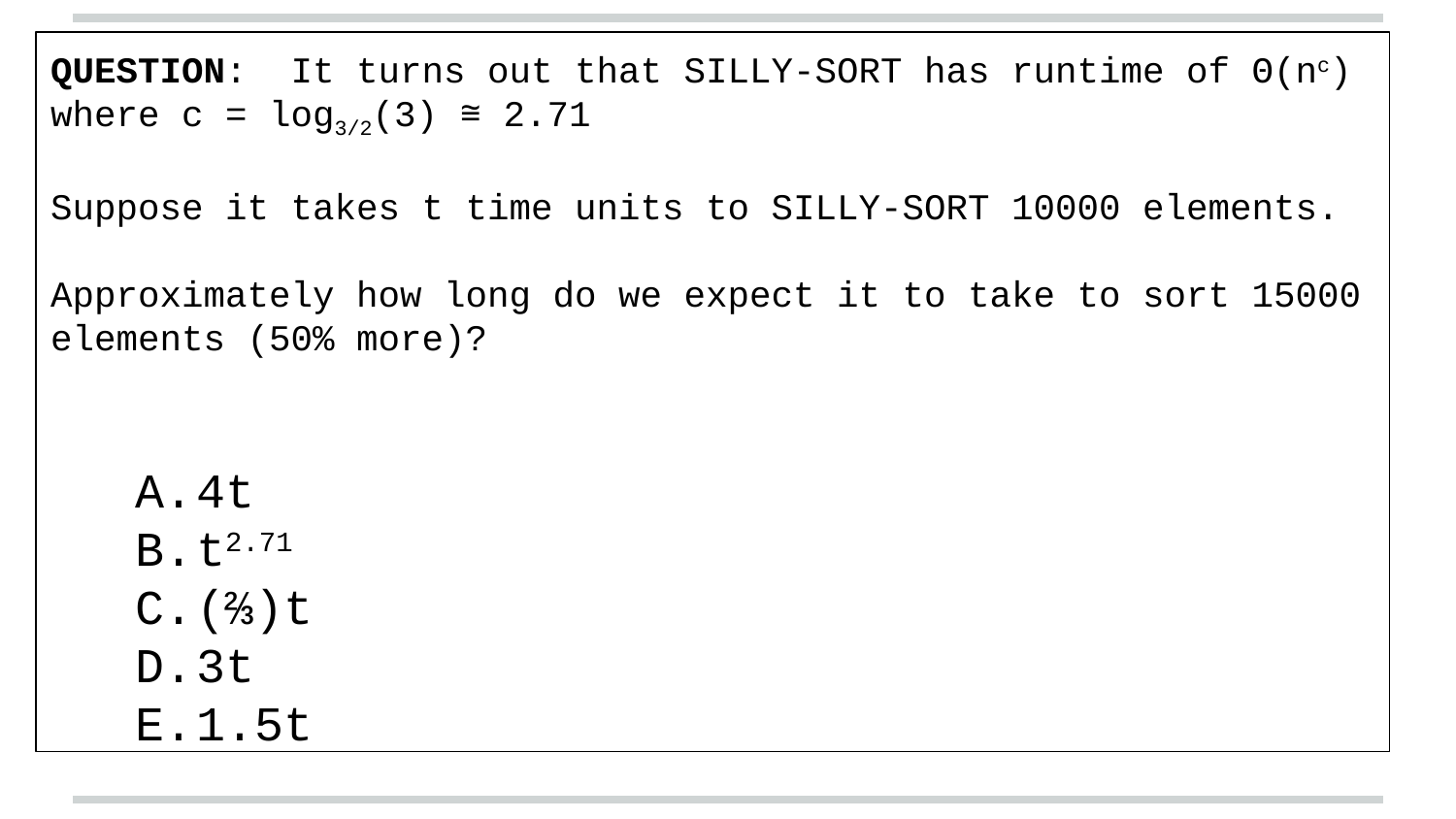

QUESTION:  It turns out that SILLY-SORT has runtime of Θ(nc) where c = log3/2(3) ≅ 2.71

Suppose it takes t time units to SILLY-SORT 10000 elements.

Approximately how long do we expect it to take to sort 15000 elements (50% more)?

4t
t2.71
(⅔)t
3t
1.5t